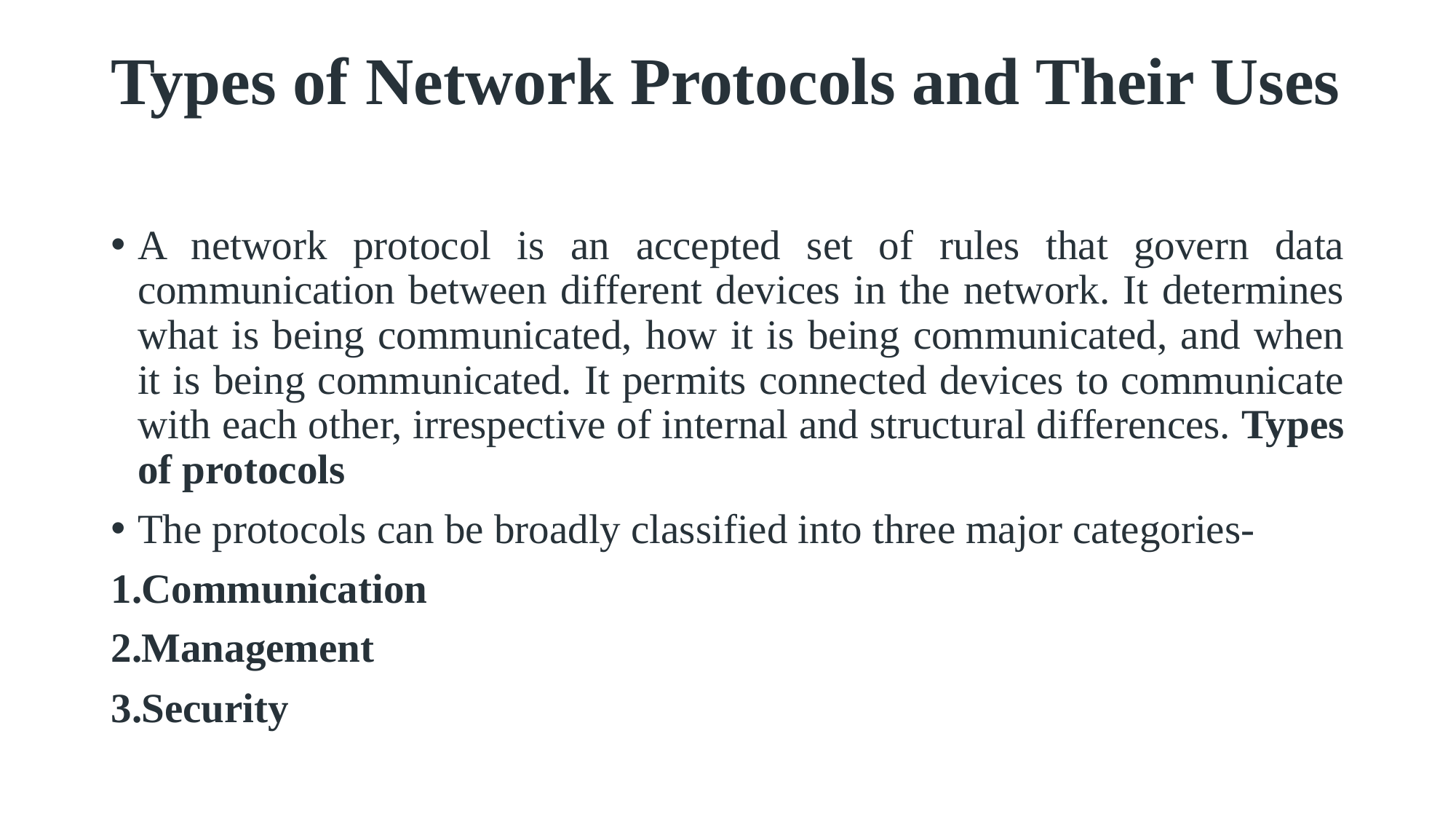

# Types of Network Protocols and Their Uses
A network protocol is an accepted set of rules that govern data communication between different devices in the network. It determines what is being communicated, how it is being communicated, and when it is being communicated. It permits connected devices to communicate with each other, irrespective of internal and structural differences. Types of protocols
The protocols can be broadly classified into three major categories-
Communication
Management
Security